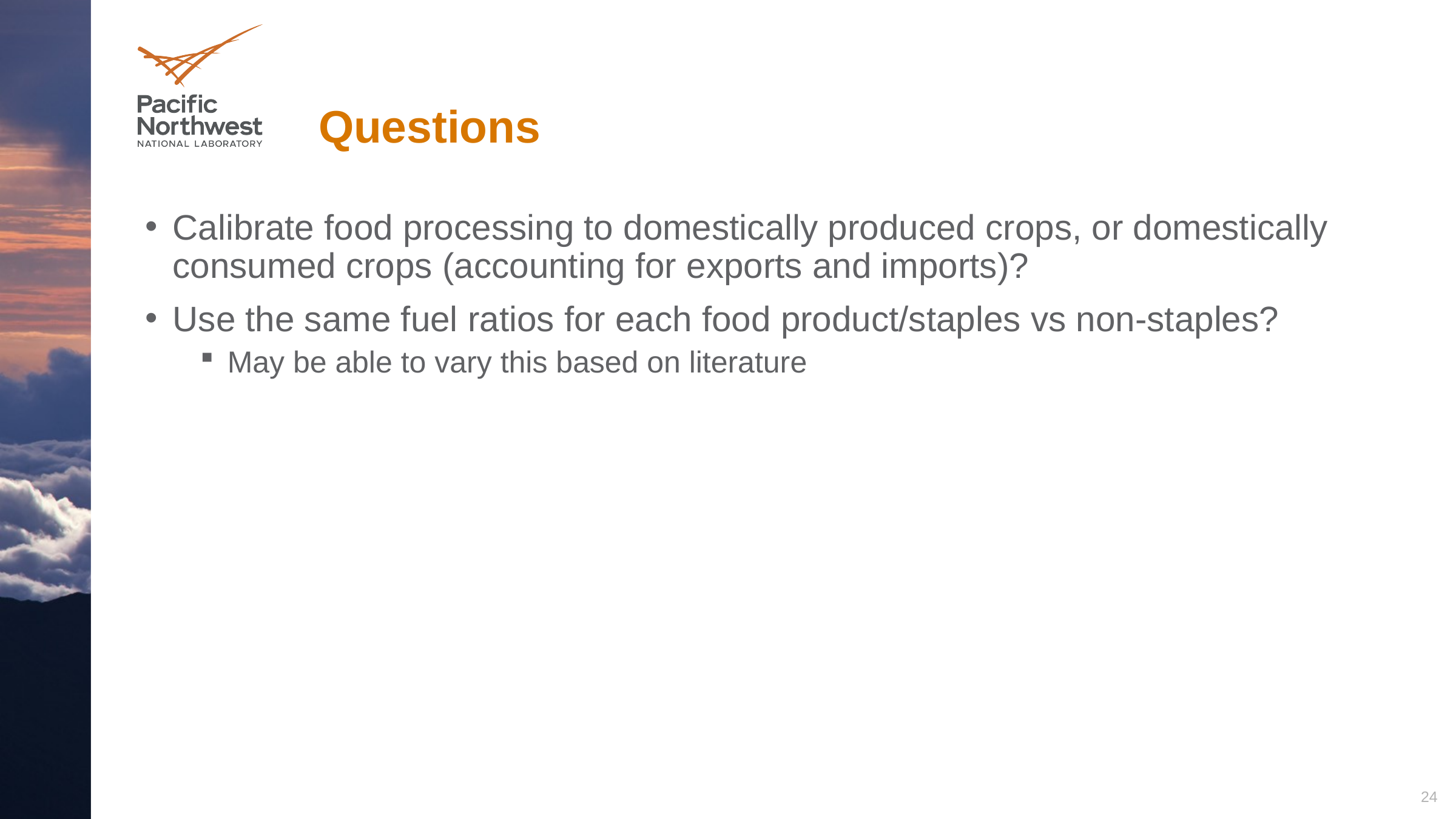

# Questions
Calibrate food processing to domestically produced crops, or domestically consumed crops (accounting for exports and imports)?
Use the same fuel ratios for each food product/staples vs non-staples?
May be able to vary this based on literature

24